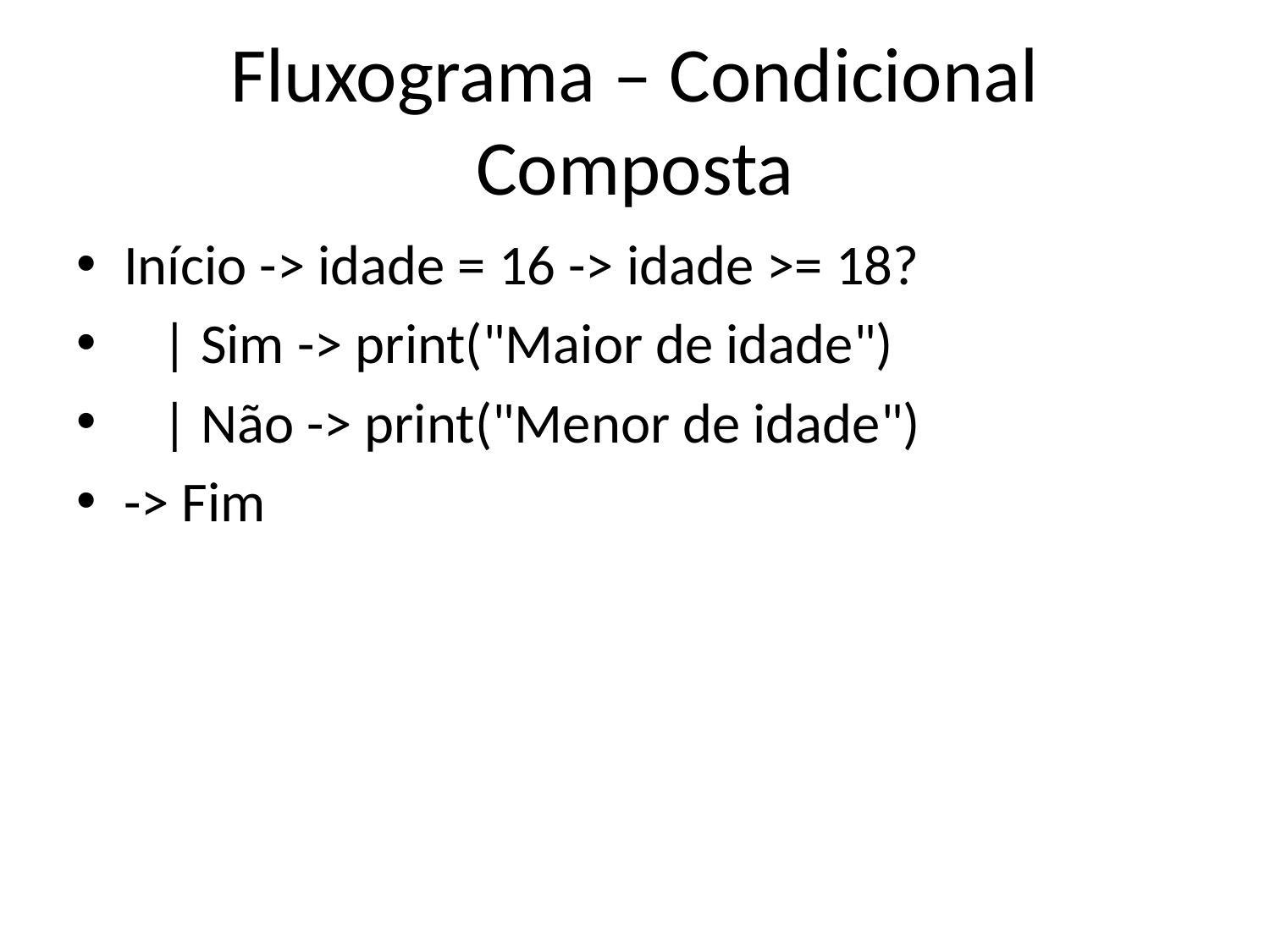

# Fluxograma – Condicional Composta
Início -> idade = 16 -> idade >= 18?
   | Sim -> print("Maior de idade")
   | Não -> print("Menor de idade")
-> Fim